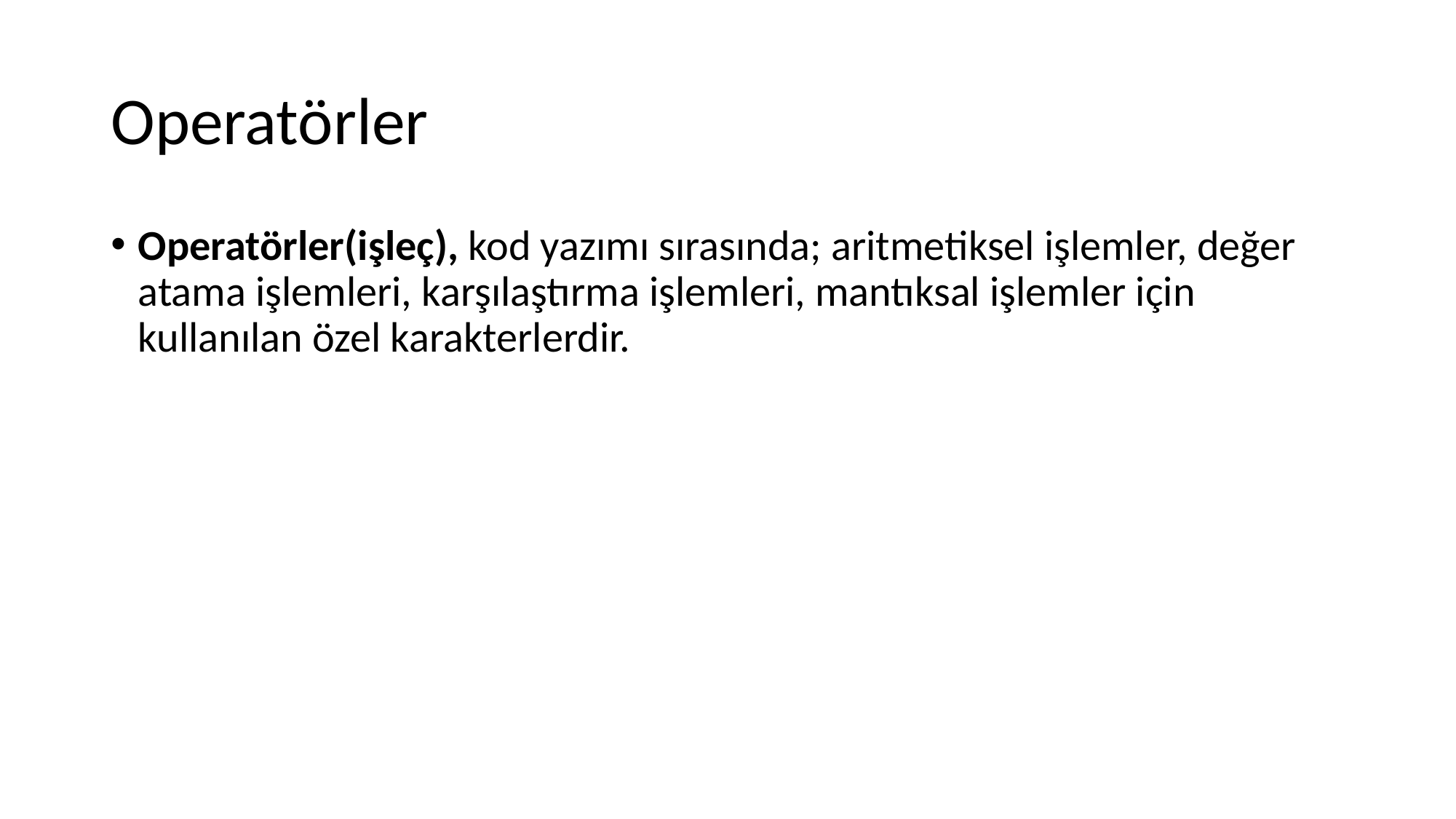

# Operatörler
Operatörler(işleç), kod yazımı sırasında; aritmetiksel işlemler, değer atama işlemleri, karşılaştırma işlemleri, mantıksal işlemler için kullanılan özel karakterlerdir.